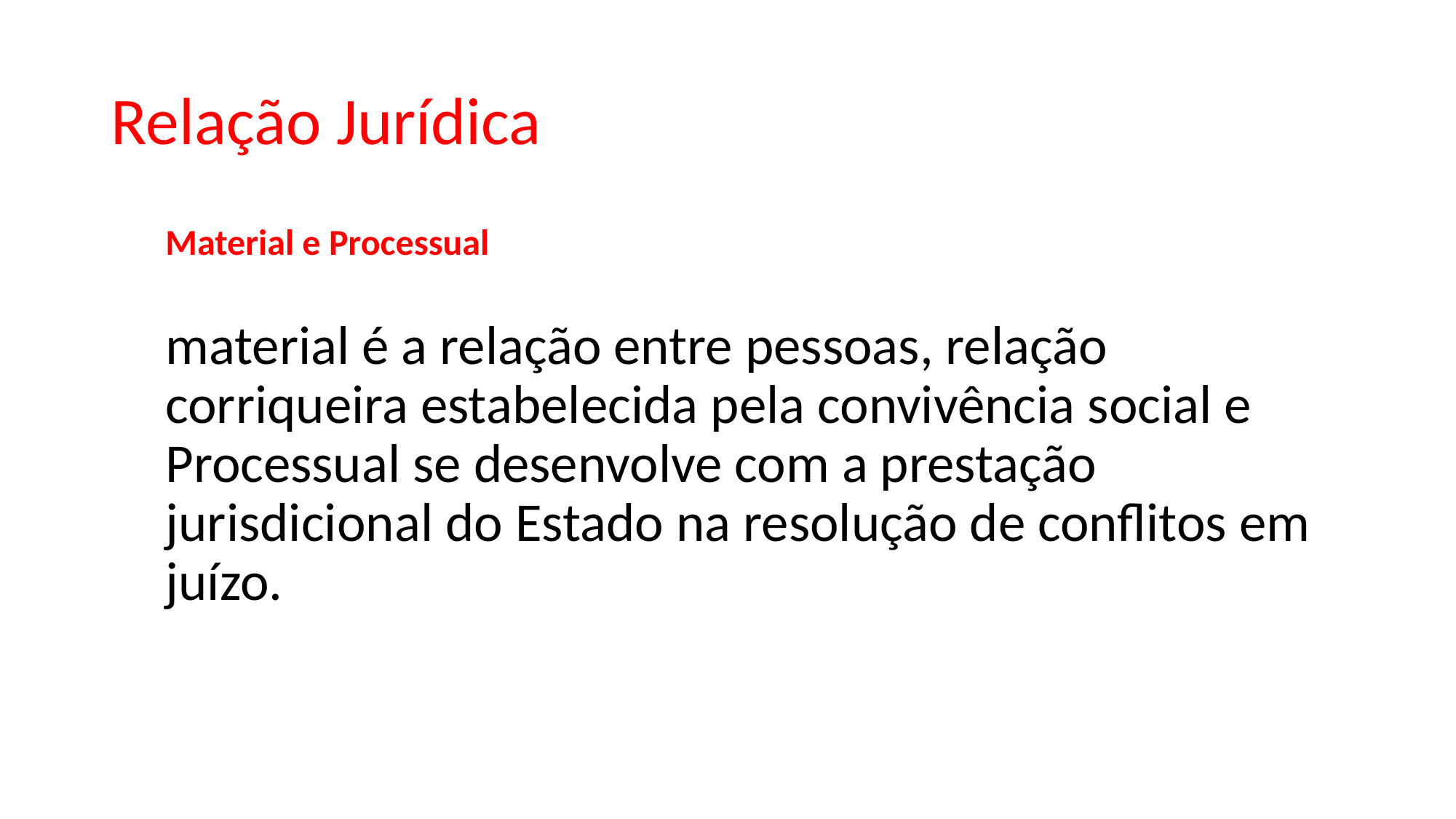

# Relação Jurídica
Material e Processual

material é a relação entre pessoas, relação corriqueira estabelecida pela convivência social e Processual se desenvolve com a prestação jurisdicional do Estado na resolução de conflitos em juízo.